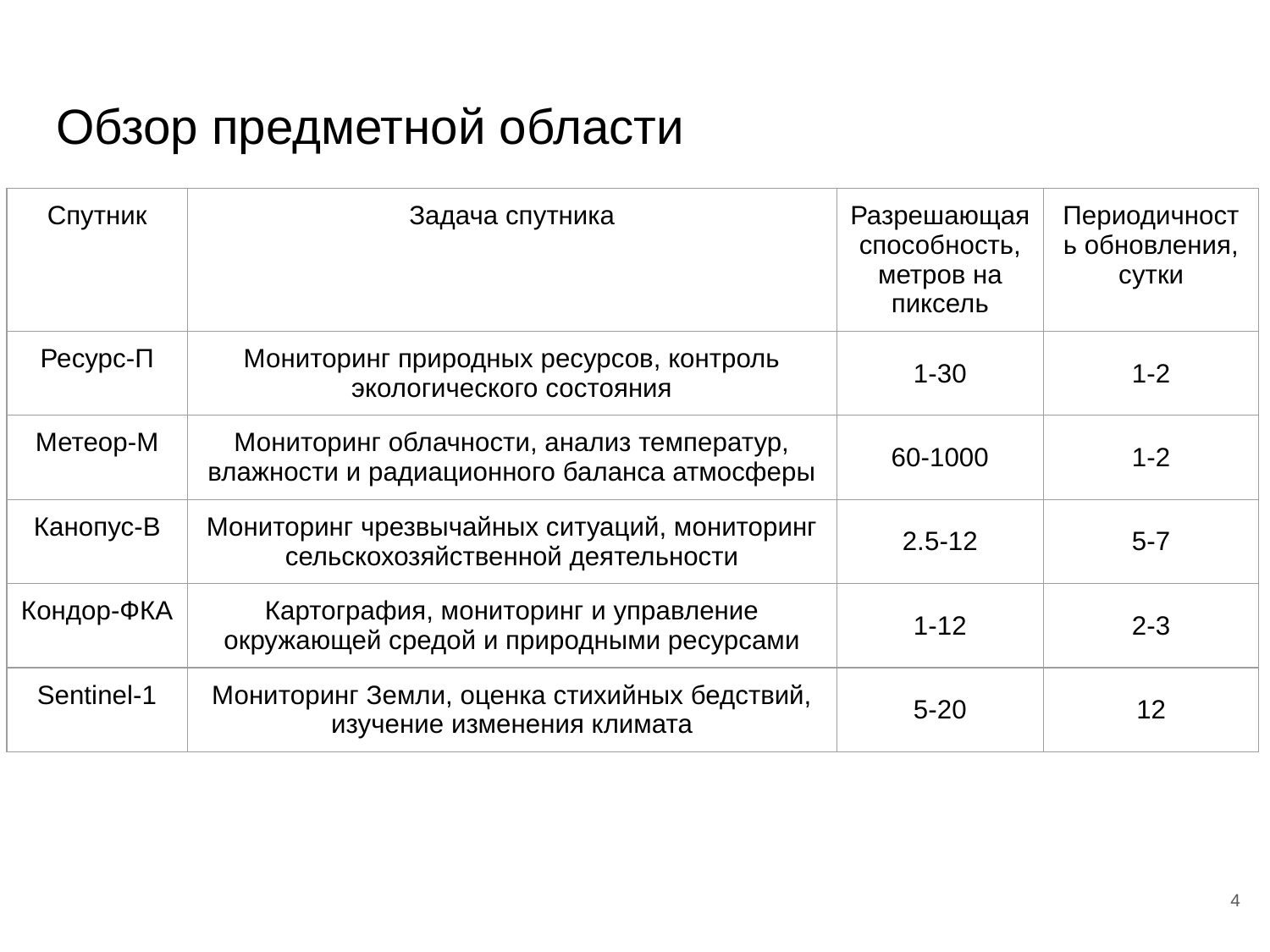

# Обзор предметной области
| Спутник | Задача спутника | Разрешающая способность, метров на пиксель | Периодичность обновления, сутки |
| --- | --- | --- | --- |
| Ресурс-П | Мониторинг природных ресурсов, контроль экологического состояния | 1-30 | 1-2 |
| Метеор-М | Мониторинг облачности, анализ температур, влажности и радиационного баланса атмосферы | 60-1000 | 1-2 |
| Канопус-В | Мониторинг чрезвычайных ситуаций, мониторинг сельскохозяйственной деятельности | 2.5-12 | 5-7 |
| Кондор-ФКА | Картография, мониторинг и управление окружающей средой и природными ресурсами | 1-12 | 2-3 |
| Sentinel-1 | Мониторинг Земли, оценка стихийных бедствий, изучение изменения климата | 5-20 | 12 |
4